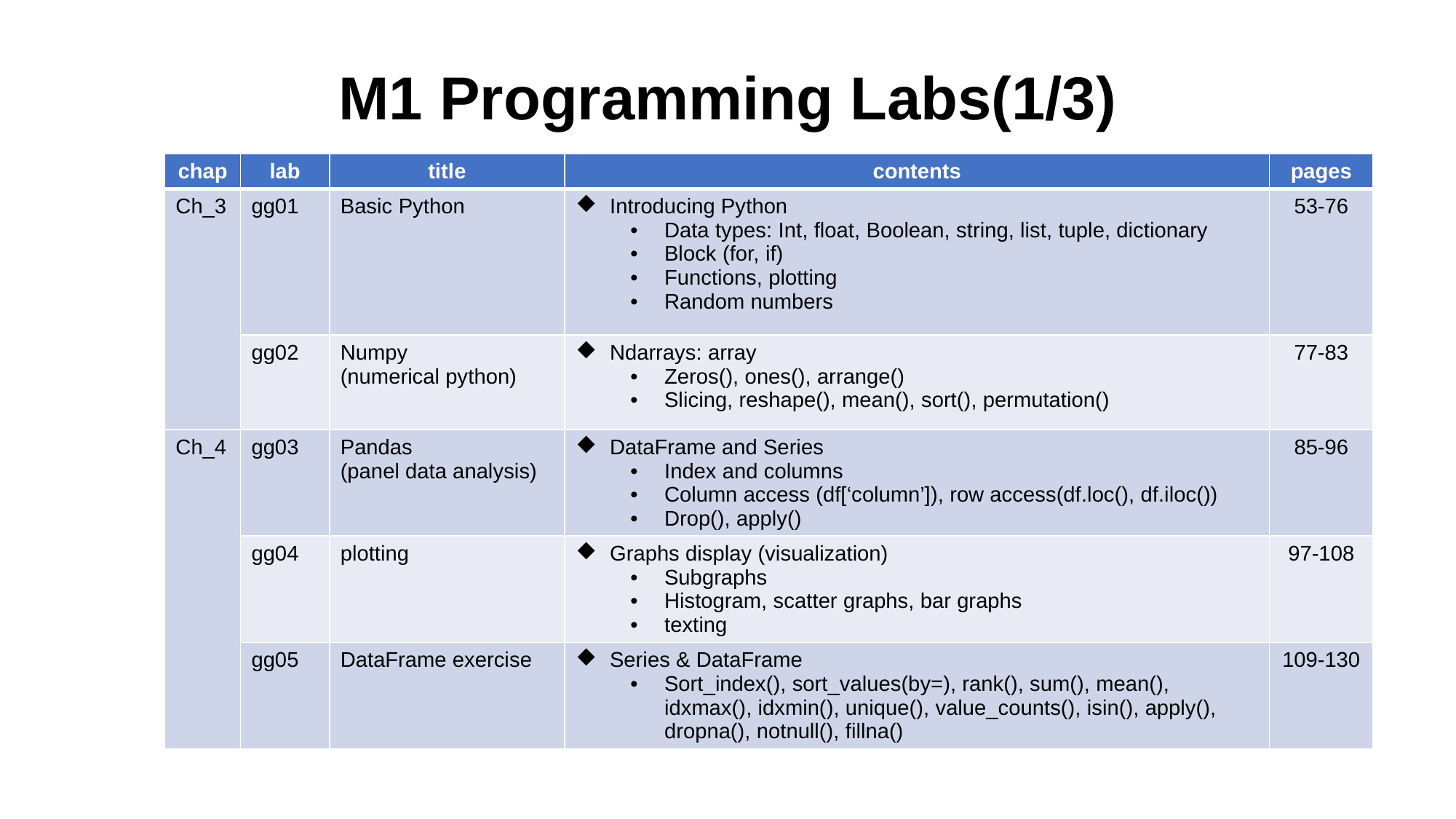

# M1 Programming Labs(1/3)
| chap | lab | title | contents | pages |
| --- | --- | --- | --- | --- |
| Ch\_3 | gg01 | Basic Python | Introducing Python Data types: Int, float, Boolean, string, list, tuple, dictionary Block (for, if) Functions, plotting Random numbers | 53-76 |
|  | gg02 | Numpy (numerical python) | Ndarrays: array Zeros(), ones(), arrange() Slicing, reshape(), mean(), sort(), permutation() | 77-83 |
| Ch\_4 | gg03 | Pandas (panel data analysis) | DataFrame and Series Index and columns Column access (df[‘column’]), row access(df.loc(), df.iloc()) Drop(), apply() | 85-96 |
|  | gg04 | plotting | Graphs display (visualization) Subgraphs Histogram, scatter graphs, bar graphs texting | 97-108 |
|  | gg05 | DataFrame exercise | Series & DataFrame Sort\_index(), sort\_values(by=), rank(), sum(), mean(), idxmax(), idxmin(), unique(), value\_counts(), isin(), apply(), dropna(), notnull(), fillna() | 109-130 |